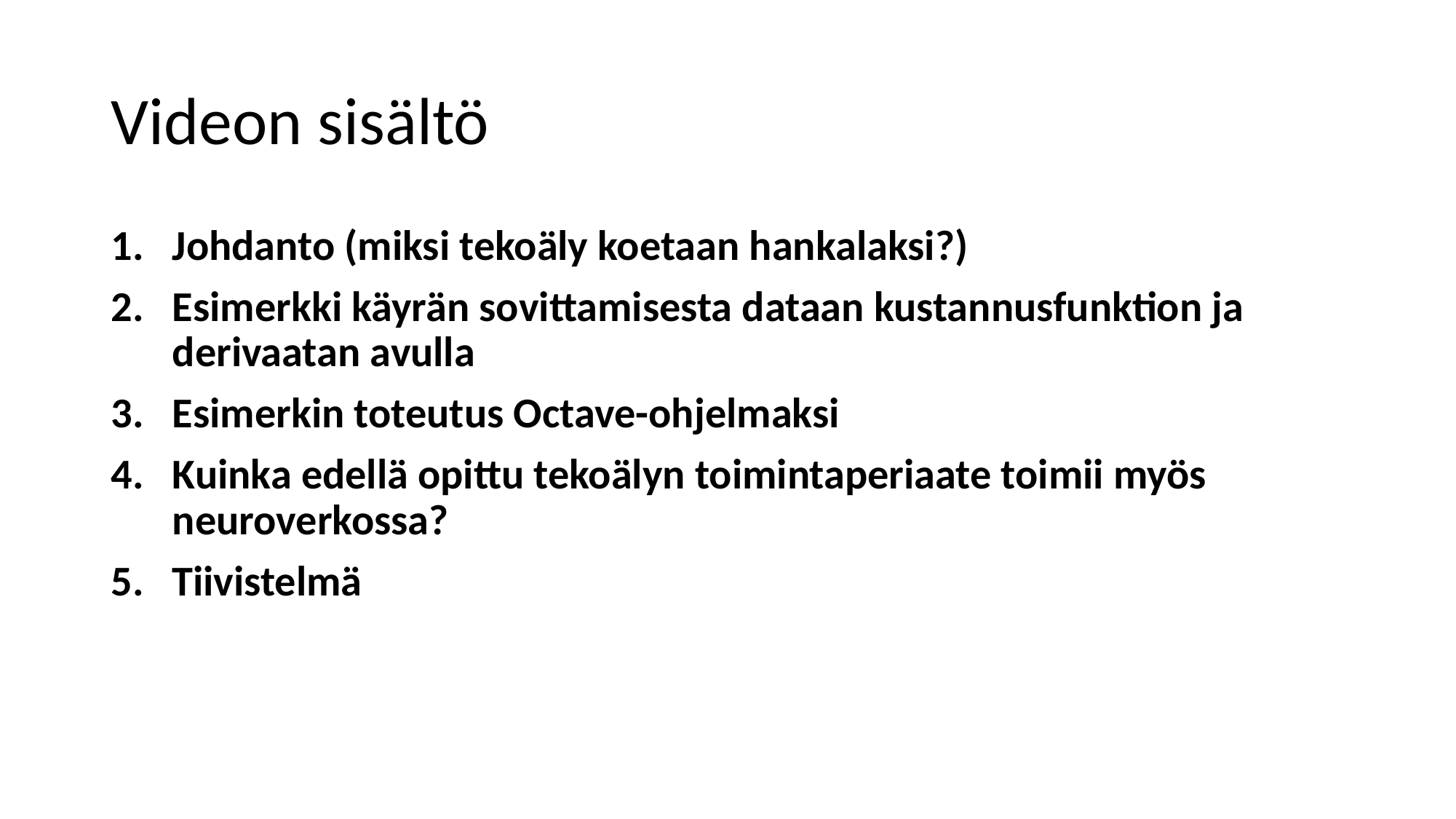

# Videon sisältö
Johdanto (miksi tekoäly koetaan hankalaksi?)
Esimerkki käyrän sovittamisesta dataan kustannusfunktion ja derivaatan avulla
Esimerkin toteutus Octave-ohjelmaksi
Kuinka edellä opittu tekoälyn toimintaperiaate toimii myös neuroverkossa?
Tiivistelmä